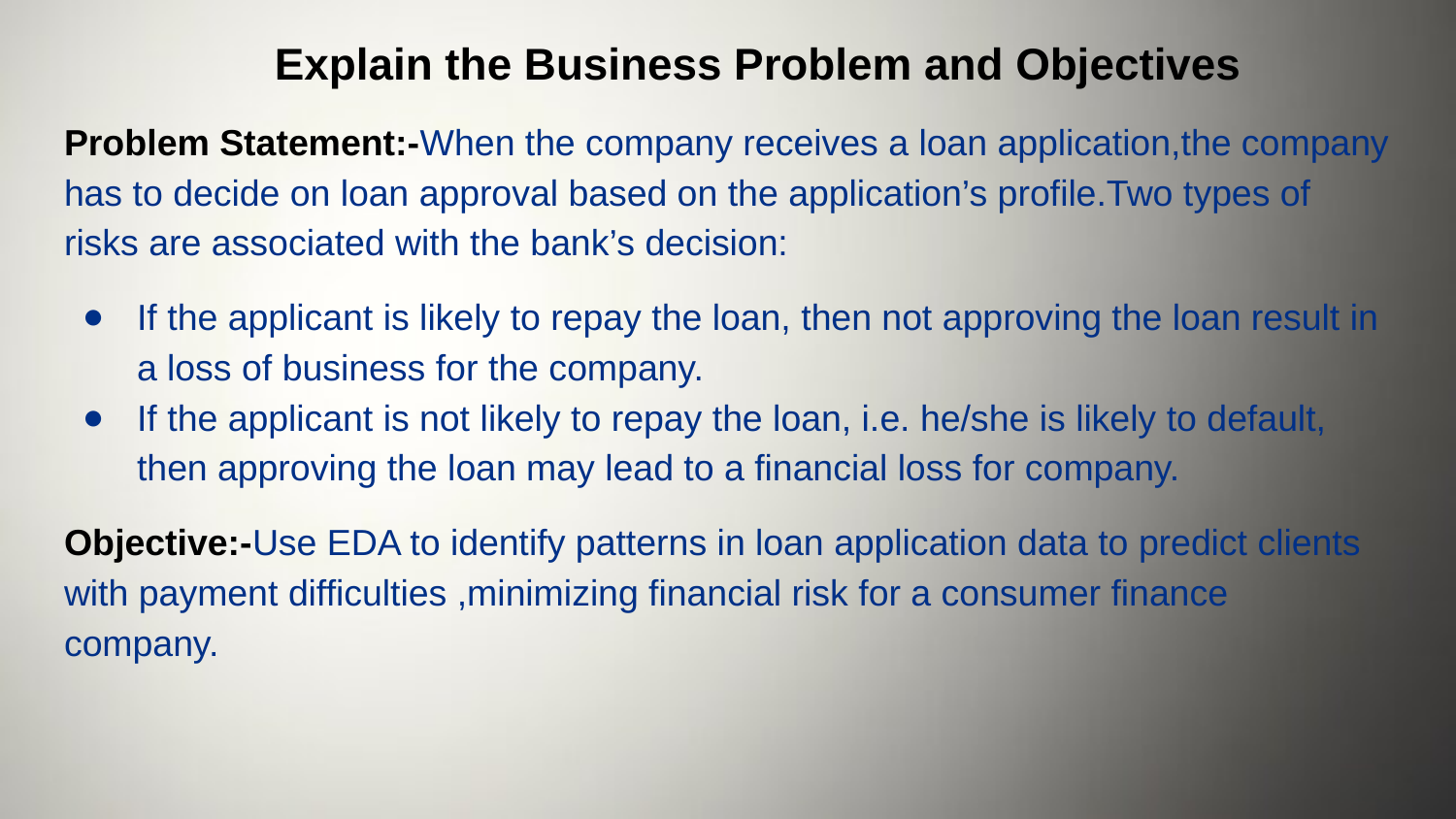

Explain the Business Problem and Objectives
Problem Statement:-When the company receives a loan application,the company has to decide on loan approval based on the application’s profile.Two types of risks are associated with the bank’s decision:
If the applicant is likely to repay the loan, then not approving the loan result in a loss of business for the company.
If the applicant is not likely to repay the loan, i.e. he/she is likely to default, then approving the loan may lead to a financial loss for company.
Objective:-Use EDA to identify patterns in loan application data to predict clients with payment difficulties ,minimizing financial risk for a consumer finance company.